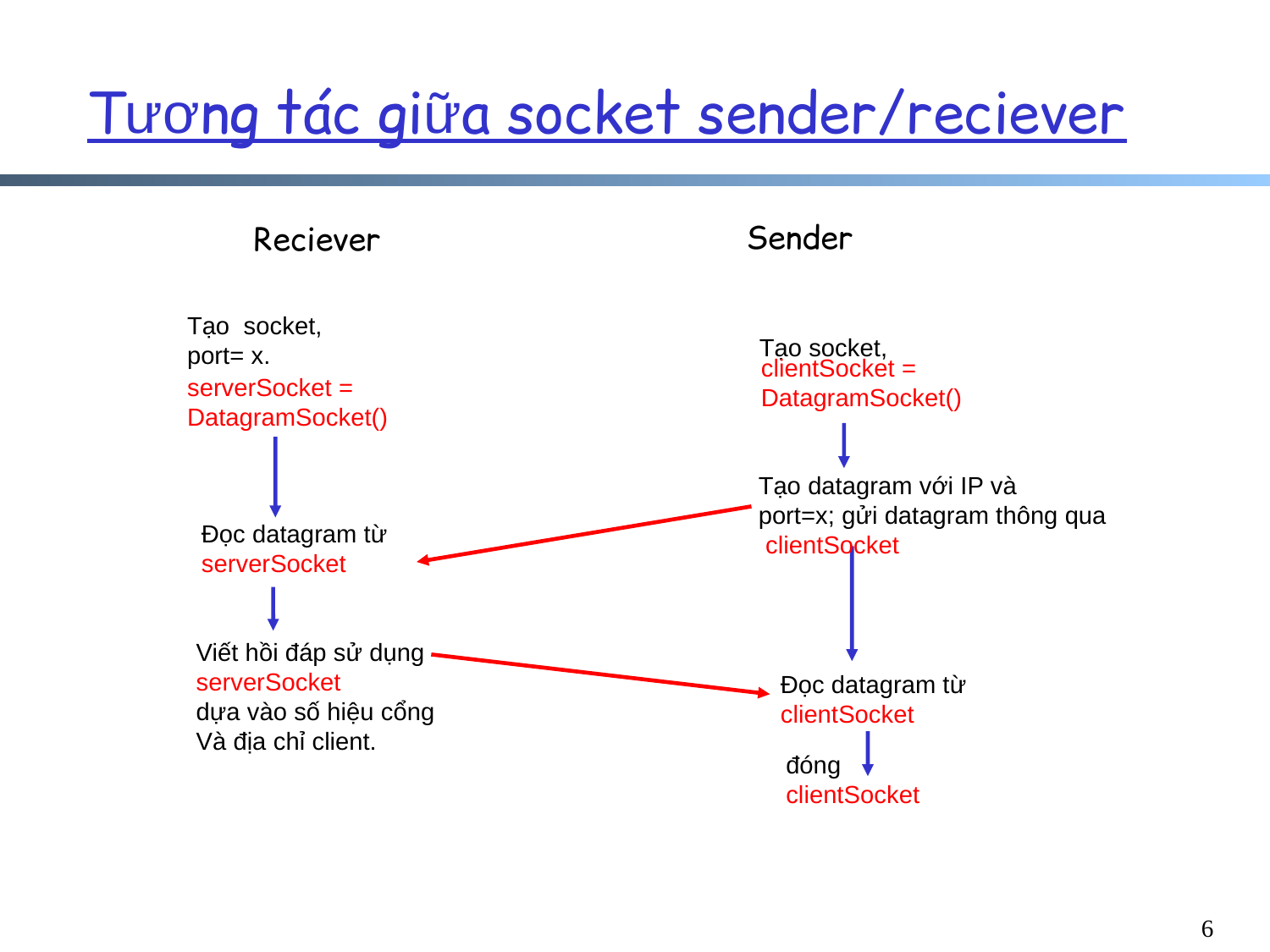

Tương tác giữa socket sender/reciever
Sender
Tạo socket,

clientSocket =
DatagramSocket()

Tạo datagram với IP và
port=x; gửi datagram thông qua
 clientSocket

Reciever
Tạo  socket,
port= x.
serverSocket =
DatagramSocket()

Đọc datagram từ
serverSocket

Đọc datagram từ
clientSocket

đóng
clientSocket

Viết hồi đáp sử dụng
serverSocket
dựa vào số hiệu cổng
Và địa chỉ client.

6